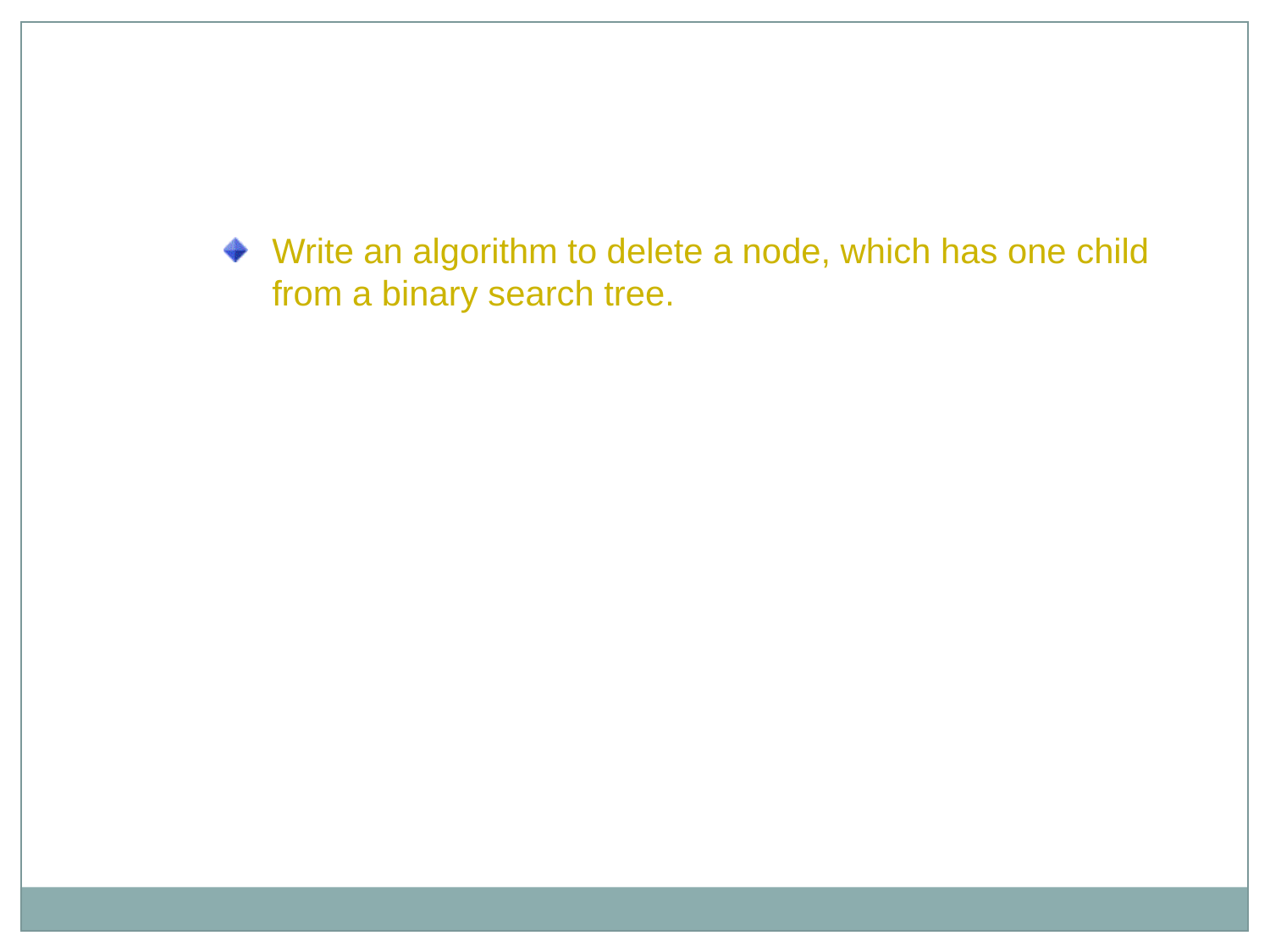

Deleting Nodes from a Binary Search Tree (Contd.)
Write an algorithm to delete a node, which has one child from a binary search tree.